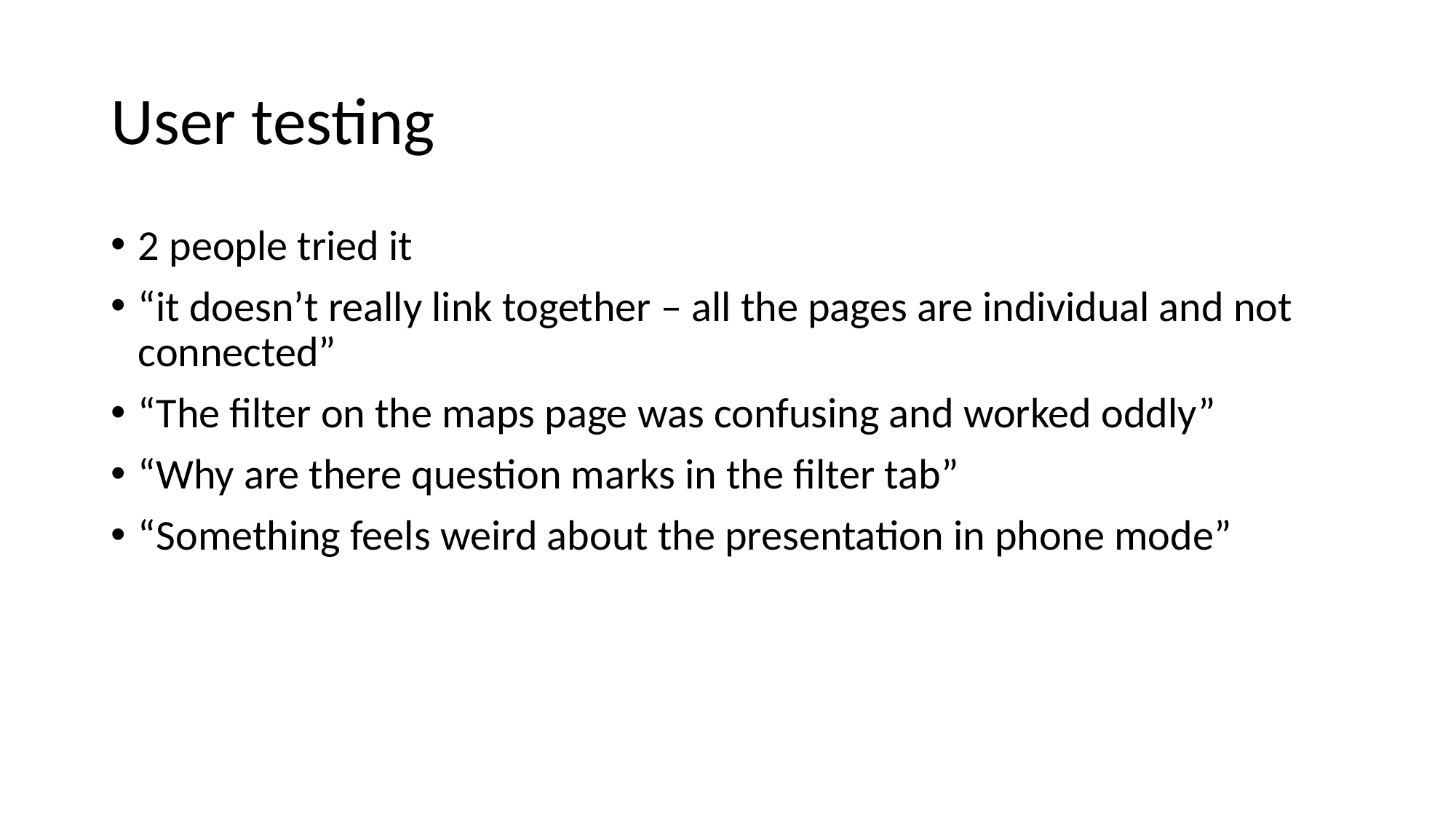

# User testing
2 people tried it
“it doesn’t really link together – all the pages are individual and not connected”
“The filter on the maps page was confusing and worked oddly”
“Why are there question marks in the filter tab”
“Something feels weird about the presentation in phone mode”